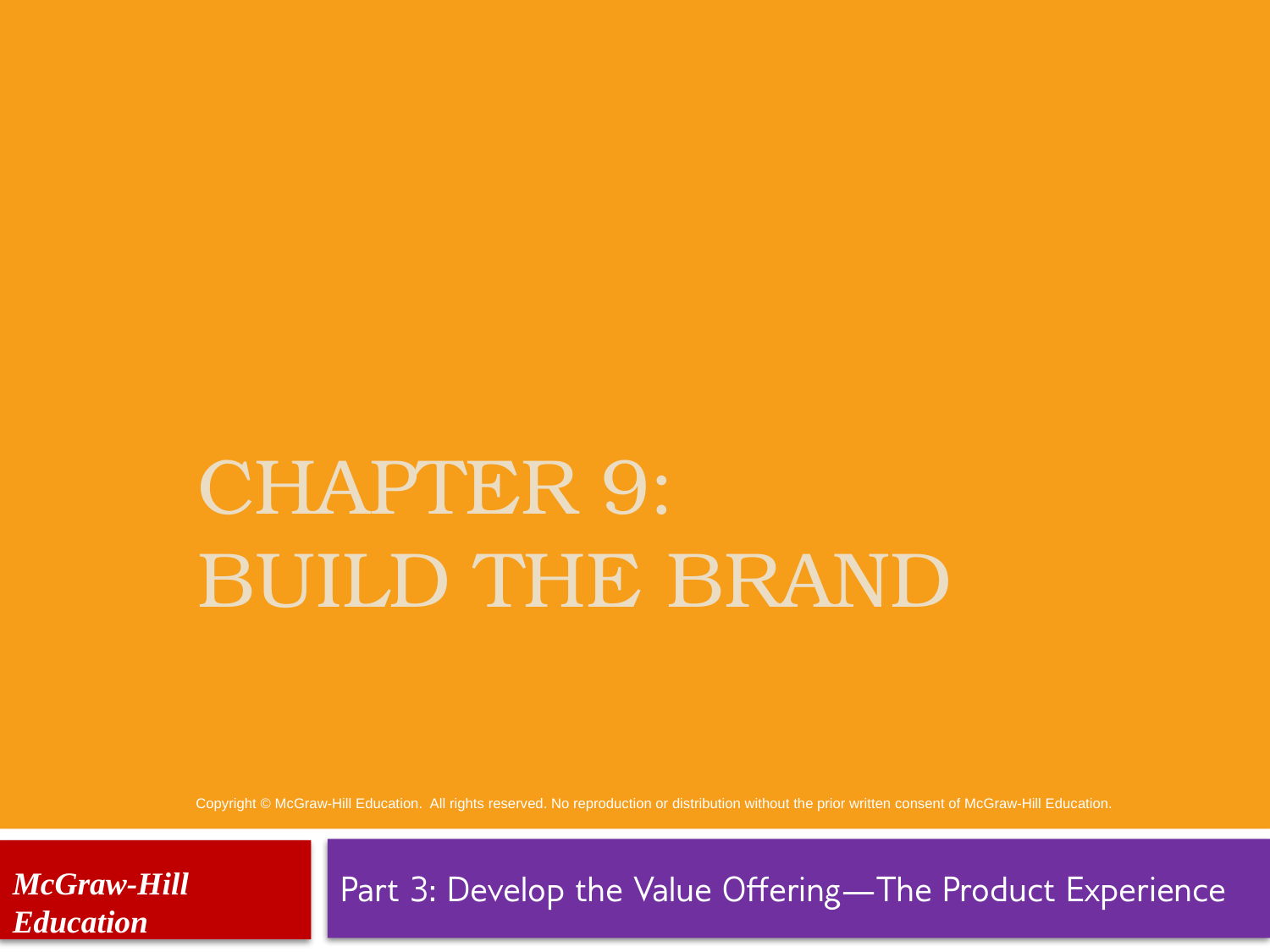

# CHAPTER 9: BUILD THE BRAND
Copyright © McGraw-Hill Education.  All rights reserved. No reproduction or distribution without the prior written consent of McGraw-Hill Education.

Part 3: Develop the Value Offering—The Product Experience
McGraw-Hill Education